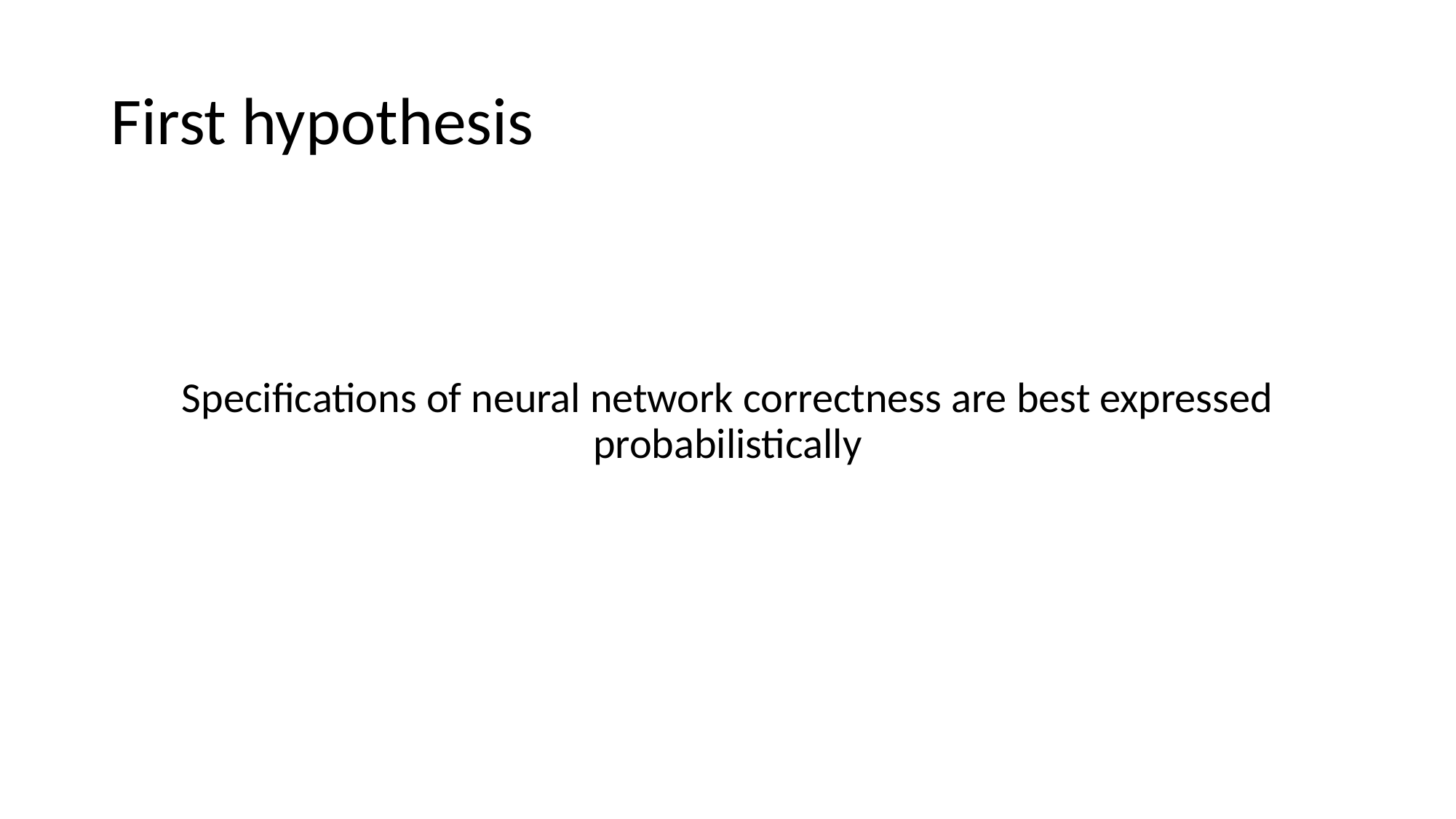

# First hypothesis
Specifications of neural network correctness are best expressed probabilistically